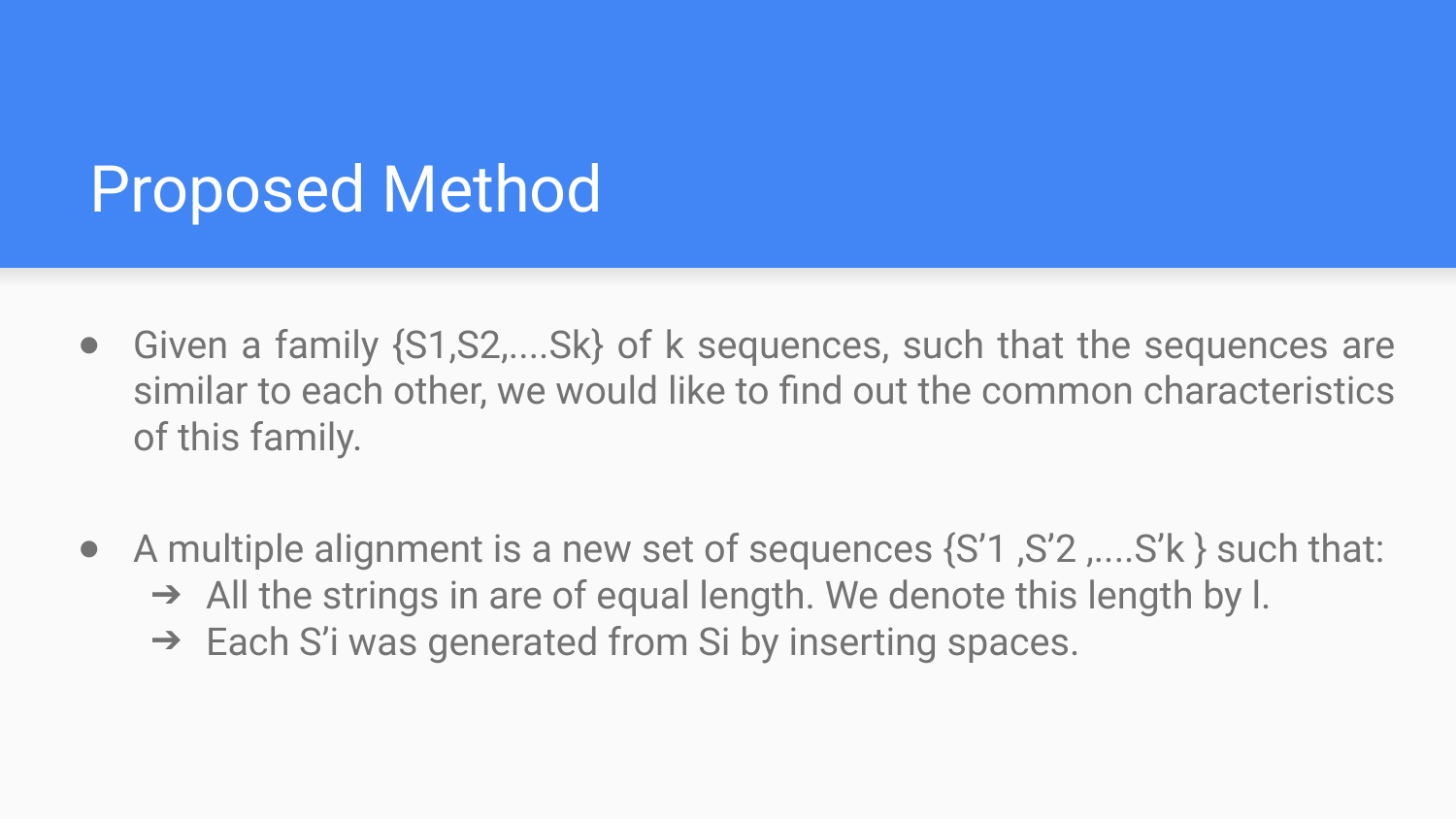

# Proposed Method
Given a family {S1,S2,....Sk} of k sequences, such that the sequences are similar to each other, we would like to find out the common characteristics of this family.

A multiple alignment is a new set of sequences {S’1 ,S’2 ,....S’k } such that:
All the strings in are of equal length. We denote this length by l.
Each S’i was generated from Si by inserting spaces.